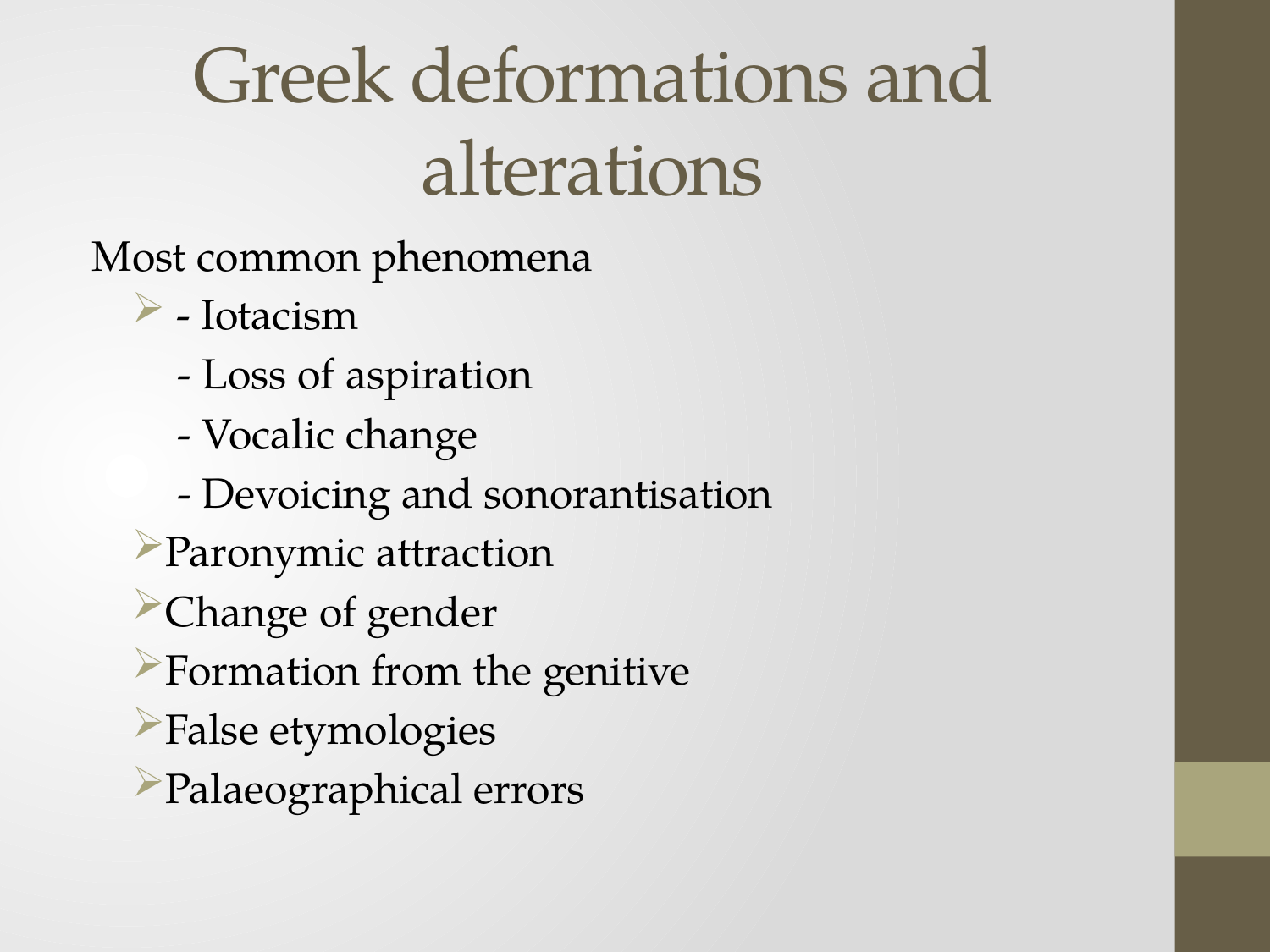

# Greek deformations and alterations
Most common phenomena
 - Iotacism
 - Loss of aspiration
 - Vocalic change
 - Devoicing and sonorantisation
Paronymic attraction
Change of gender
Formation from the genitive
False etymologies
Palaeographical errors